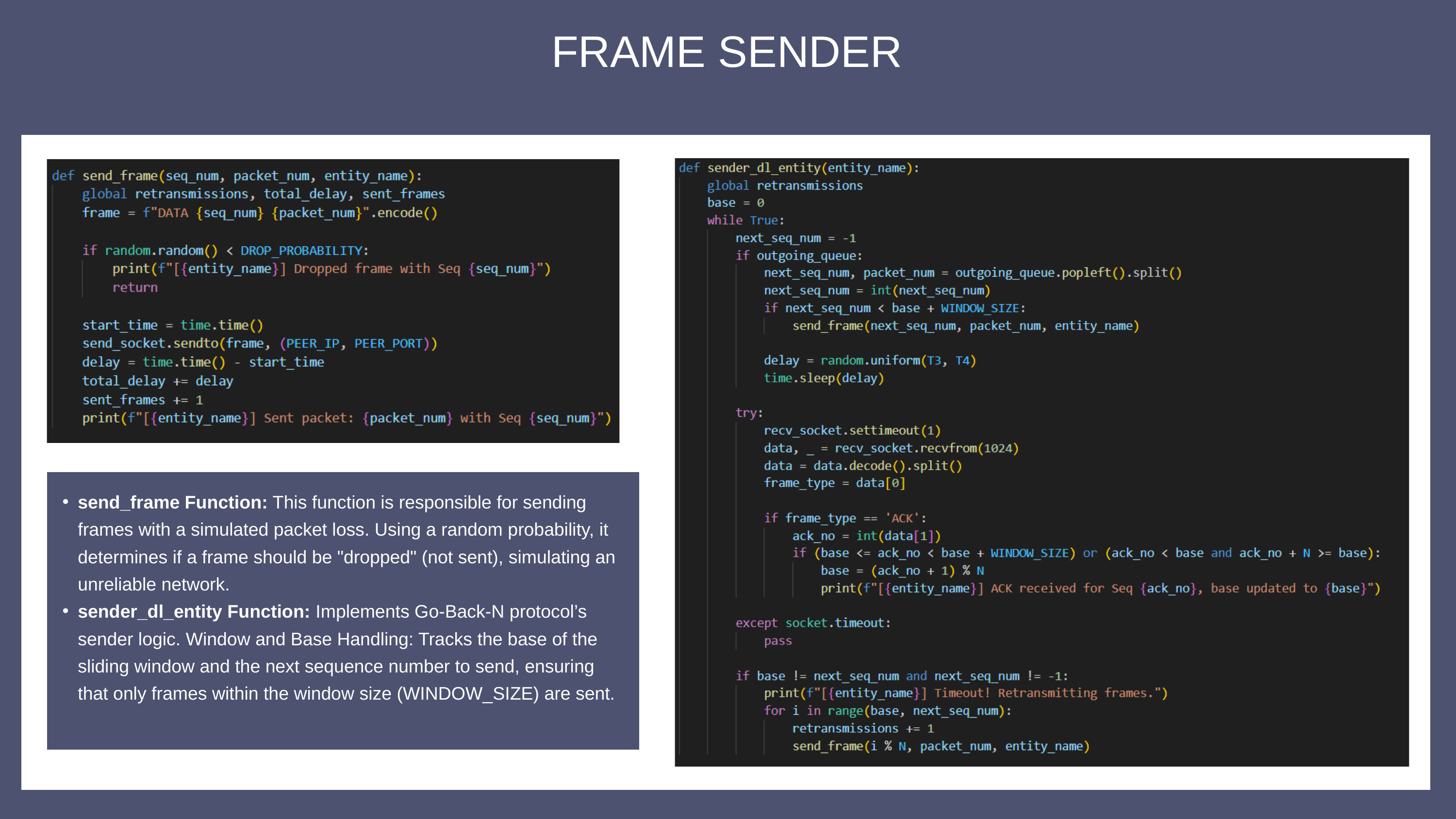

FRAME SENDER

send_frame Function: This function is responsible for sending frames with a simulated packet loss. Using a random probability, it determines if a frame should be "dropped" (not sent), simulating an unreliable network.
sender_dl_entity Function: Implements Go-Back-N protocol’s sender logic. Window and Base Handling: Tracks the base of the sliding window and the next sequence number to send, ensuring that only frames within the window size (WINDOW_SIZE) are sent.